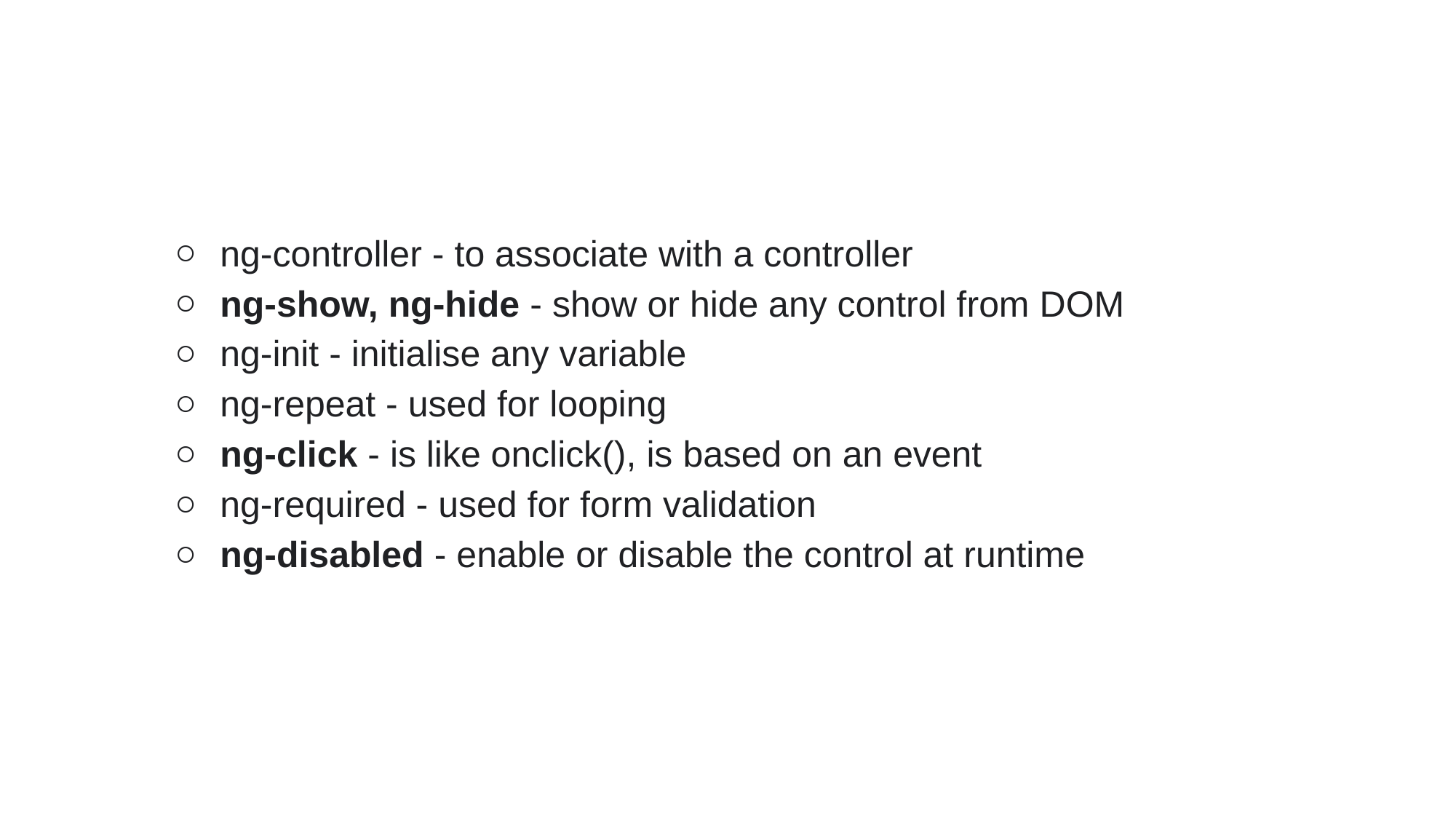

#
ng-controller - to associate with a controller
ng-show, ng-hide - show or hide any control from DOM
ng-init - initialise any variable
ng-repeat - used for looping
ng-click - is like onclick(), is based on an event
ng-required - used for form validation
ng-disabled - enable or disable the control at runtime